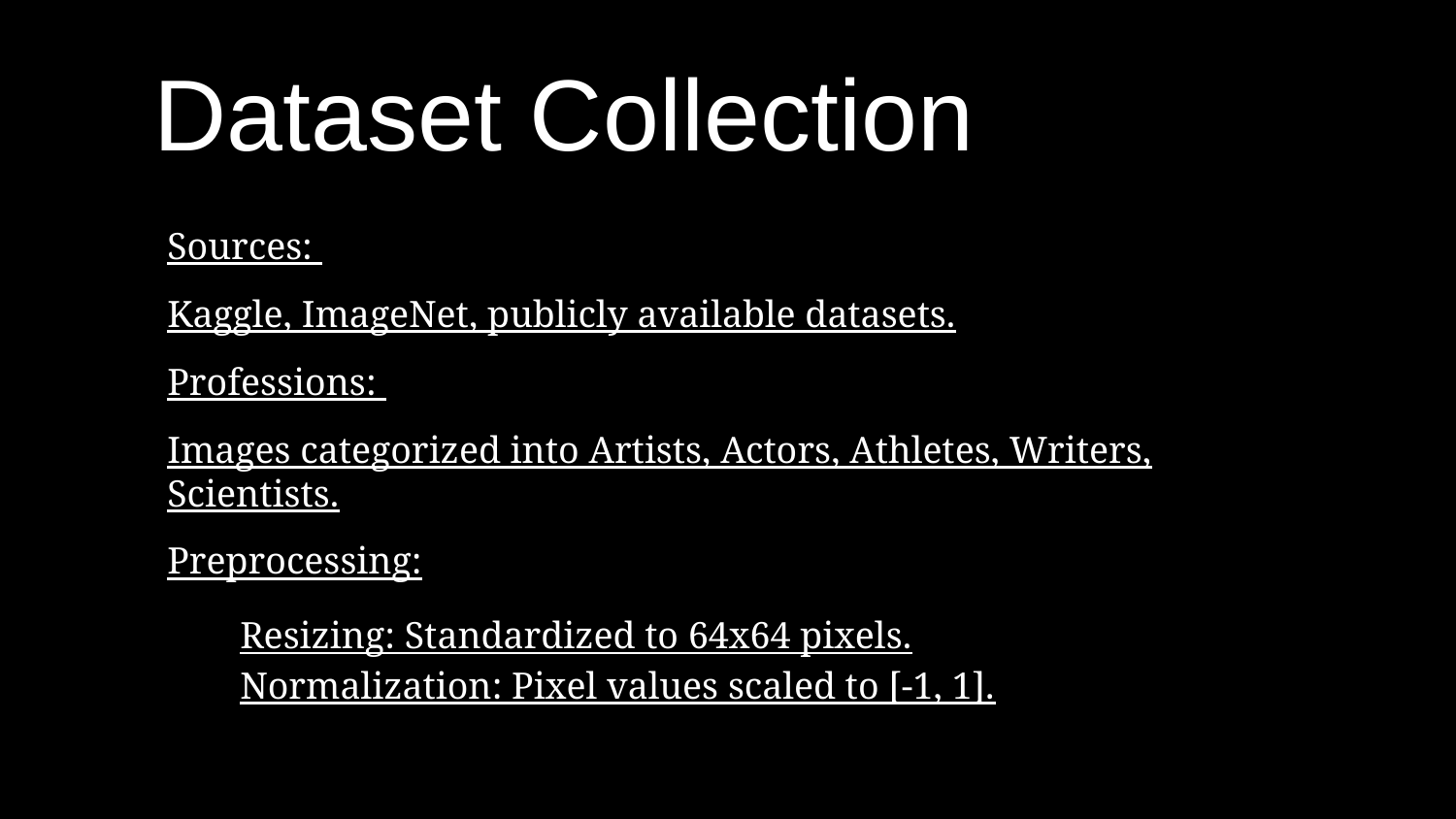

Dataset Collection
Sources:
Kaggle, ImageNet, publicly available datasets.
Professions:
Images categorized into Artists, Actors, Athletes, Writers, Scientists.
Preprocessing:
Resizing: Standardized to 64x64 pixels.
Normalization: Pixel values scaled to [-1, 1].